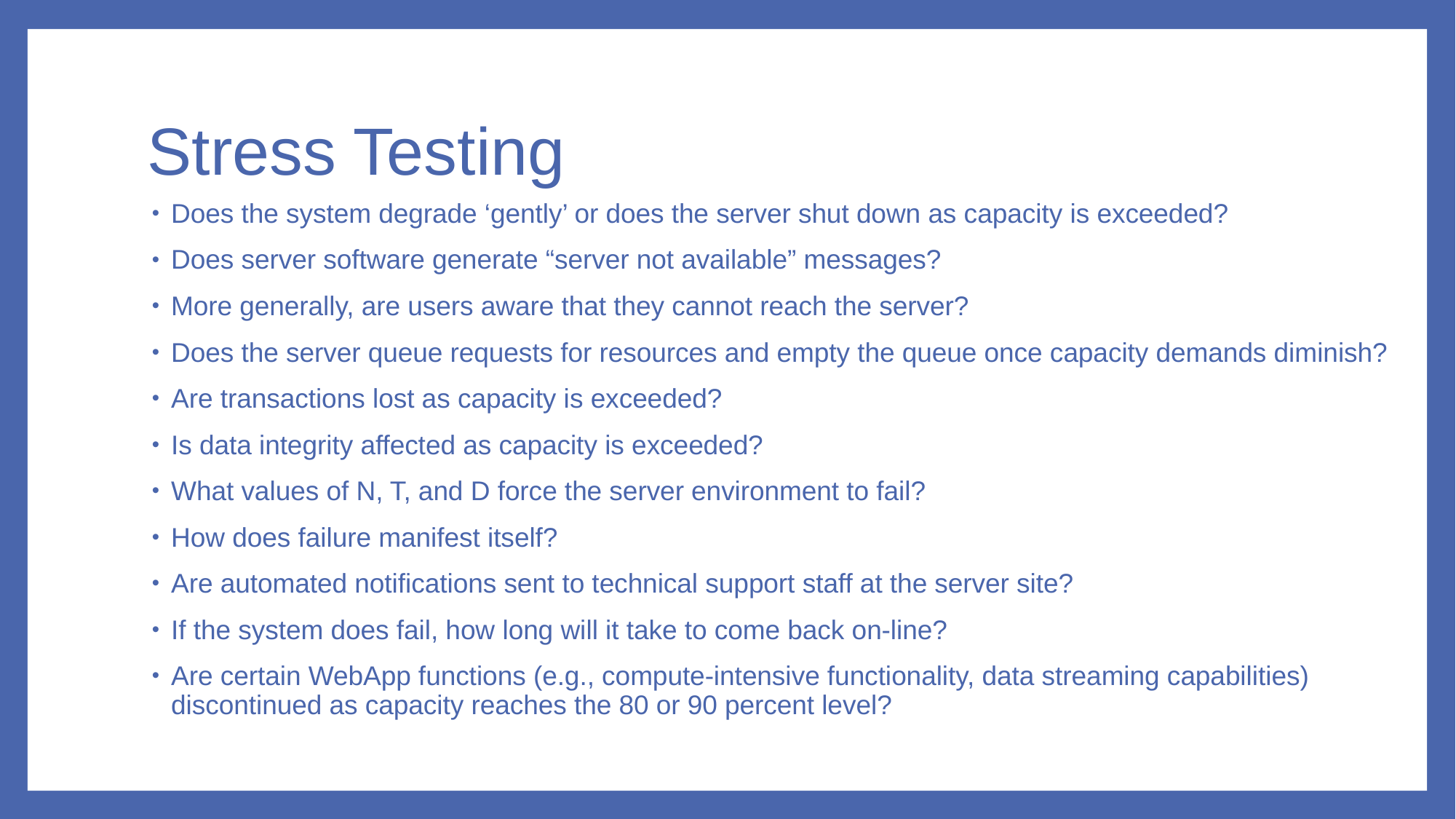

# Stress Testing
Does the system degrade ‘gently’ or does the server shut down as capacity is exceeded?
Does server software generate “server not available” messages?
More generally, are users aware that they cannot reach the server?
Does the server queue requests for resources and empty the queue once capacity demands diminish?
Are transactions lost as capacity is exceeded?
Is data integrity affected as capacity is exceeded?
What values of N, T, and D force the server environment to fail?
How does failure manifest itself?
Are automated notifications sent to technical support staff at the server site?
If the system does fail, how long will it take to come back on-line?
Are certain WebApp functions (e.g., compute-intensive functionality, data streaming capabilities) discontinued as capacity reaches the 80 or 90 percent level?